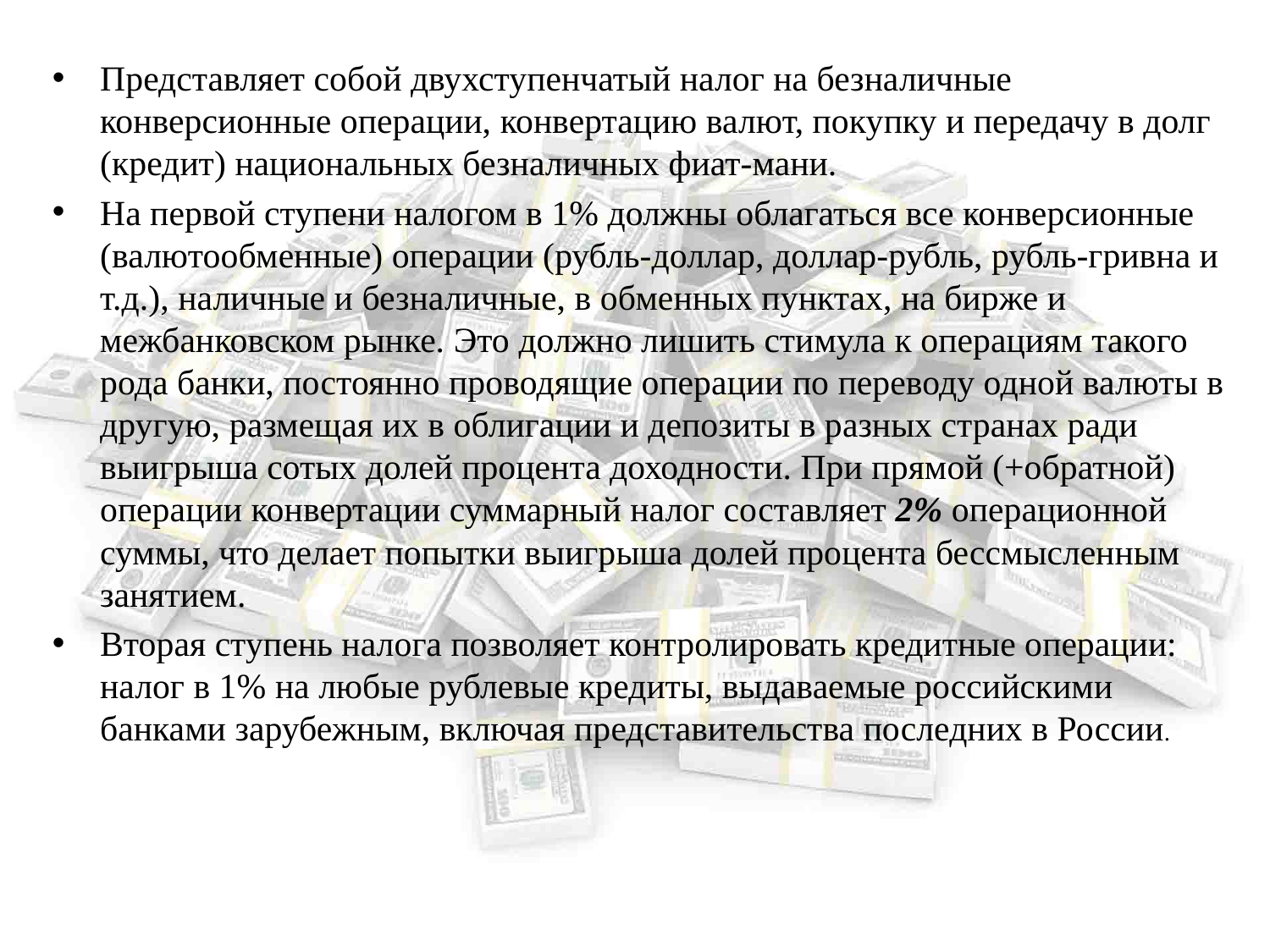

Представляет собой двухступенчатый налог на безналичные конверсионные операции, конвертацию валют, покупку и передачу в долг (кредит) национальных безналичных фиат-мани.
На первой ступени налогом в 1% должны облагаться все конверсионные (валютообменные) операции (рубль-доллар, доллар-рубль, рубль-гривна и т.д.), наличные и безналичные, в обменных пунктах, на бирже и межбанковском рынке. Это должно лишить стимула к операциям такого рода банки, постоянно проводящие операции по переводу одной валюты в другую, размещая их в облигации и депозиты в разных странах ради выигрыша сотых долей процента доходности. При прямой (+обратной) операции конвертации суммарный налог составляет 2% операционной суммы, что делает попытки выигрыша долей процента бессмысленным занятием.
Вторая ступень налога позволяет контролировать кредитные операции: налог в 1% на любые рублевые кредиты, выдаваемые российскими банками зарубежным, включая представительства последних в России.